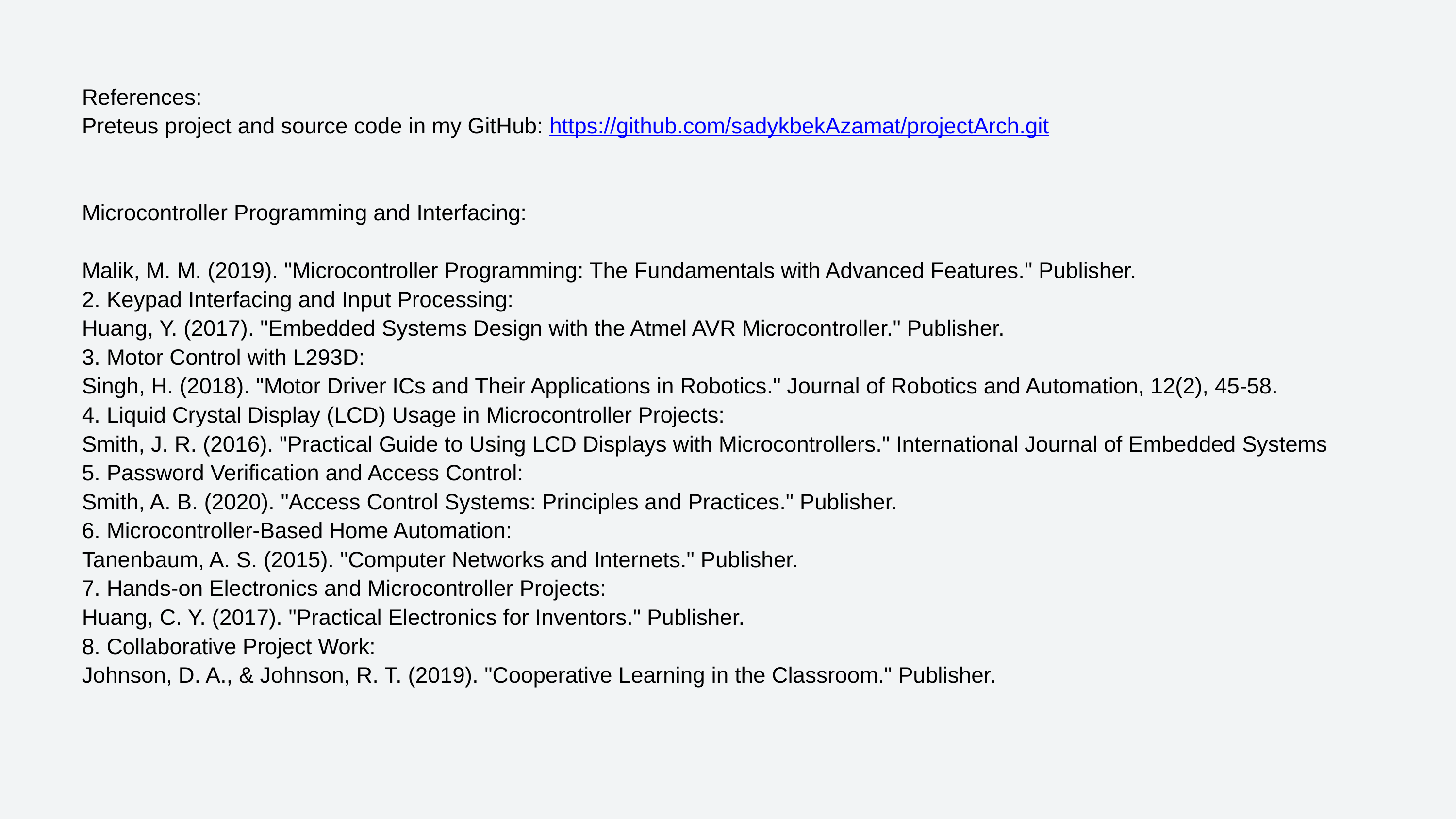

References:
Preteus project and source code in my GitHub: https://github.com/sadykbekAzamat/projectArch.git

Microcontroller Programming and Interfacing:

Malik, M. M. (2019). "Microcontroller Programming: The Fundamentals with Advanced Features." Publisher.
2. Keypad Interfacing and Input Processing:
Huang, Y. (2017). "Embedded Systems Design with the Atmel AVR Microcontroller." Publisher.
3. Motor Control with L293D:
Singh, H. (2018). "Motor Driver ICs and Their Applications in Robotics." Journal of Robotics and Automation, 12(2), 45-58.
4. Liquid Crystal Display (LCD) Usage in Microcontroller Projects:
Smith, J. R. (2016). "Practical Guide to Using LCD Displays with Microcontrollers." International Journal of Embedded Systems
5. Password Verification and Access Control:
Smith, A. B. (2020). "Access Control Systems: Principles and Practices." Publisher.
6. Microcontroller-Based Home Automation:
Tanenbaum, A. S. (2015). "Computer Networks and Internets." Publisher.
7. Hands-on Electronics and Microcontroller Projects:
Huang, C. Y. (2017). "Practical Electronics for Inventors." Publisher.
8. Collaborative Project Work:
Johnson, D. A., & Johnson, R. T. (2019). "Cooperative Learning in the Classroom." Publisher.